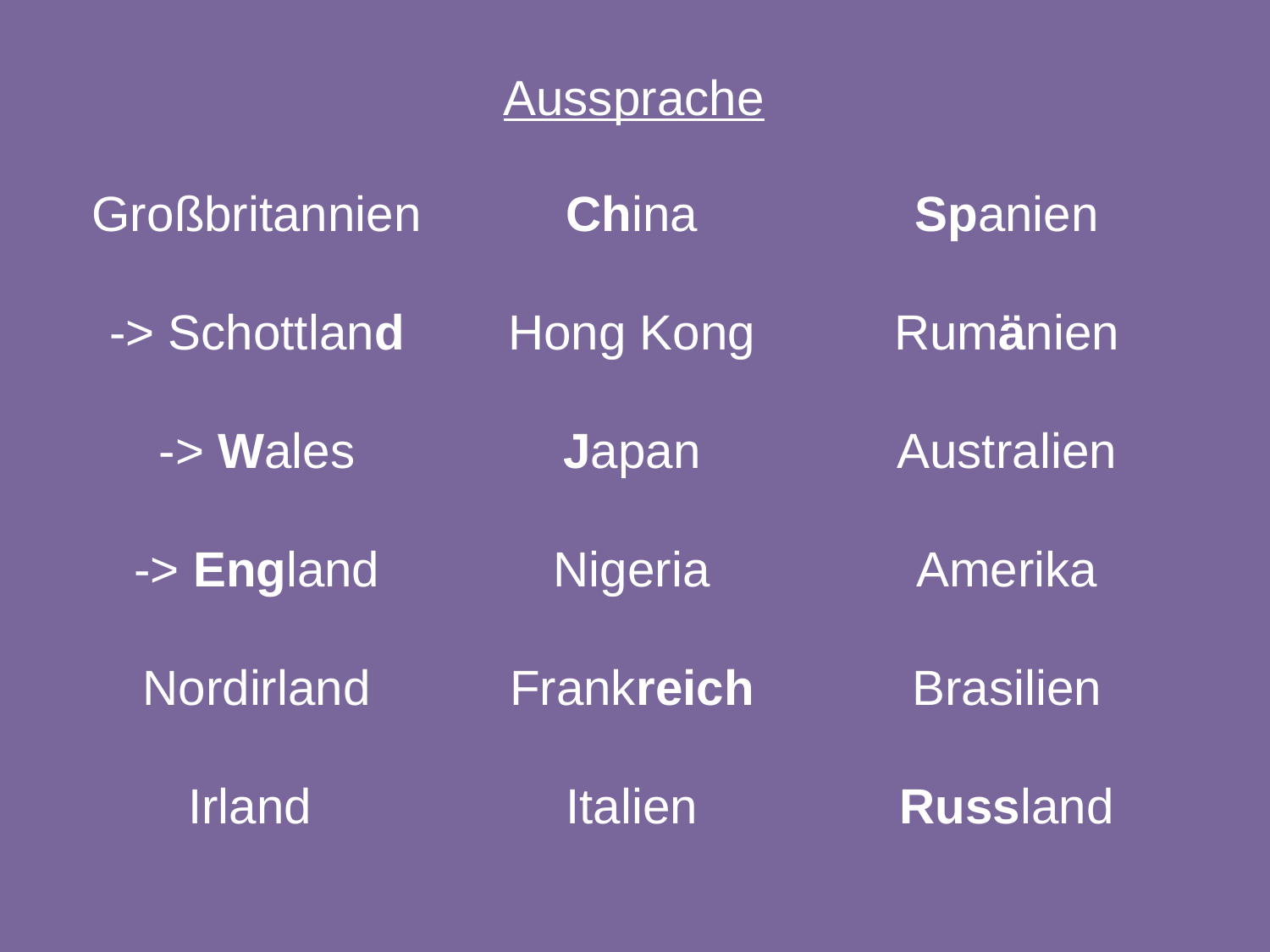

Aussprache

Großbritannien

-> Schottland

-> Wales

-> England

Nordirland

Irland

China

Hong Kong

Japan

Nigeria

Frankreich

Italien

Spanien

Rumänien

Australien

Amerika

Brasilien

Russland
22